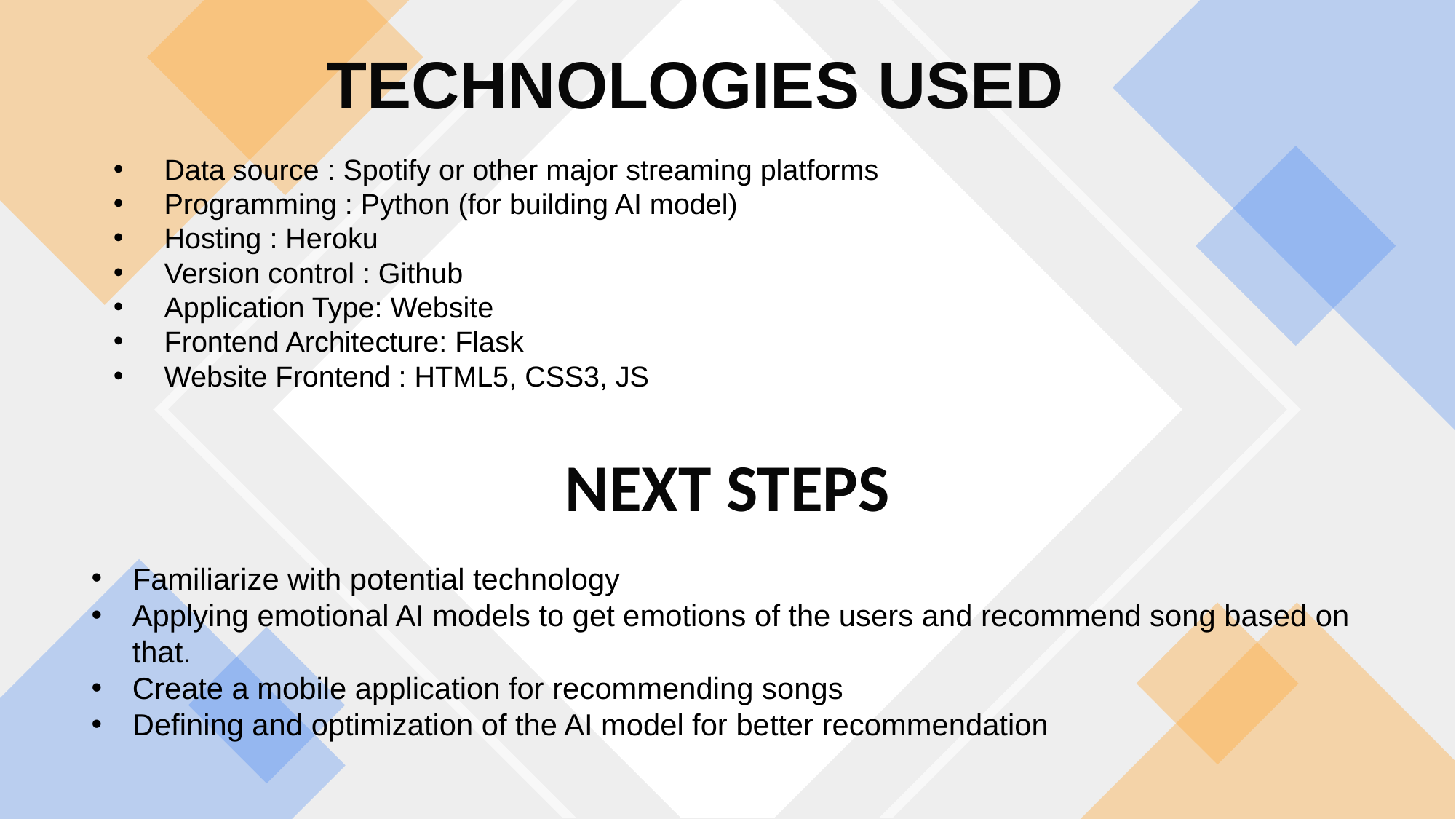

# TECHNOLOGIES USED

Data source : Spotify or other major streaming platforms
Programming : Python (for building AI model)
Hosting : Heroku
Version control : Github
Application Type: Website
Frontend Architecture: Flask
Website Frontend : HTML5, CSS3, JS

NEXT STEPS
Familiarize with potential technology
Applying emotional AI models to get emotions of the users and recommend song based on that.
Create a mobile application for recommending songs
Defining and optimization of the AI model for better recommendation